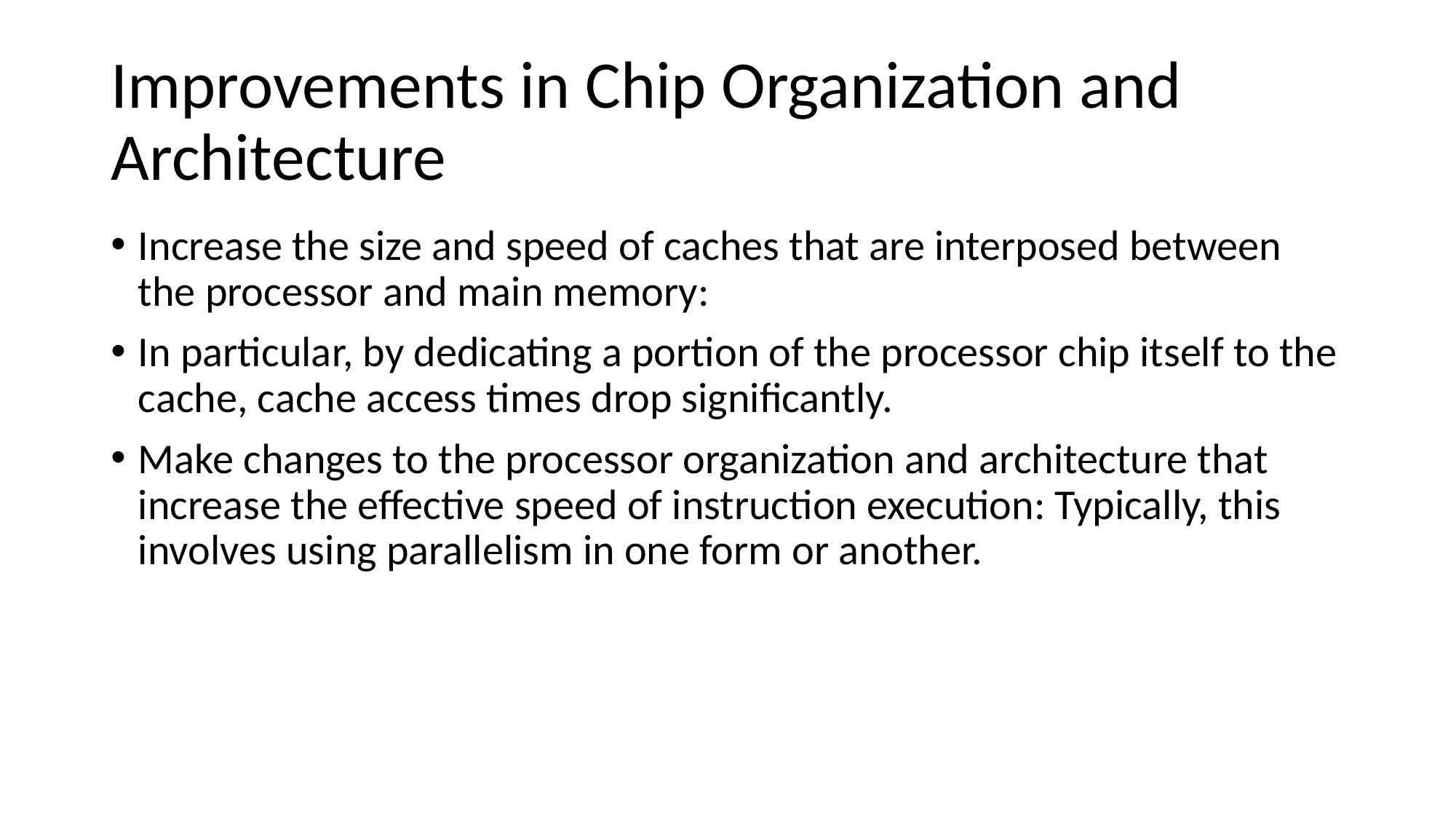

# Improvements in Chip Organization and Architecture
Increase the size and speed of caches that are interposed between the processor and main memory:
In particular, by dedicating a portion of the processor chip itself to the cache, cache access times drop significantly.
Make changes to the processor organization and architecture that increase the effective speed of instruction execution: Typically, this involves using parallelism in one form or another.